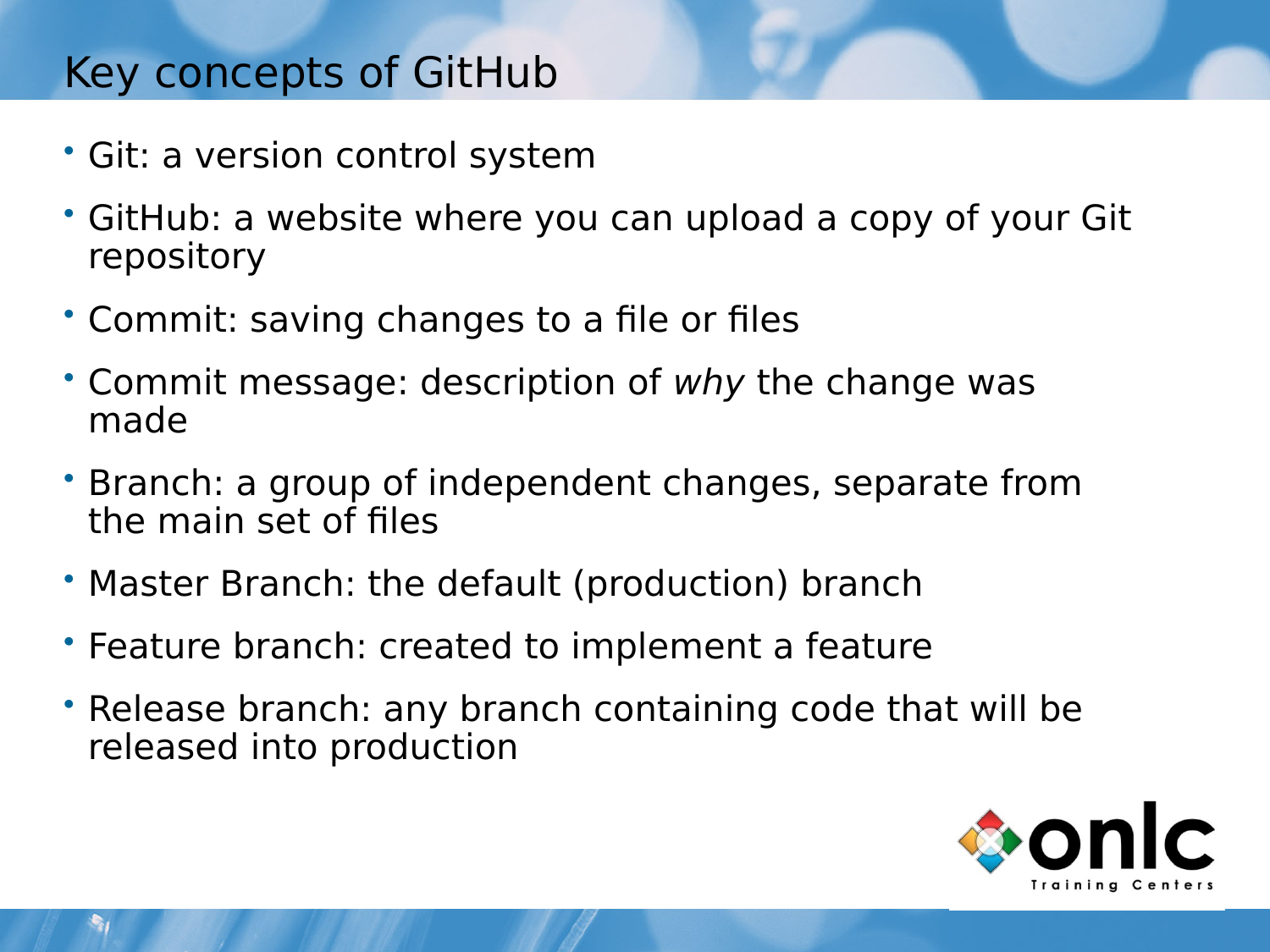

# Key concepts of GitHub
Git: a version control system
GitHub: a website where you can upload a copy of your Git repository
Commit: saving changes to a file or files
Commit message: description of why the change was made
Branch: a group of independent changes, separate from the main set of files
Master Branch: the default (production) branch
Feature branch: created to implement a feature
Release branch: any branch containing code that will be released into production